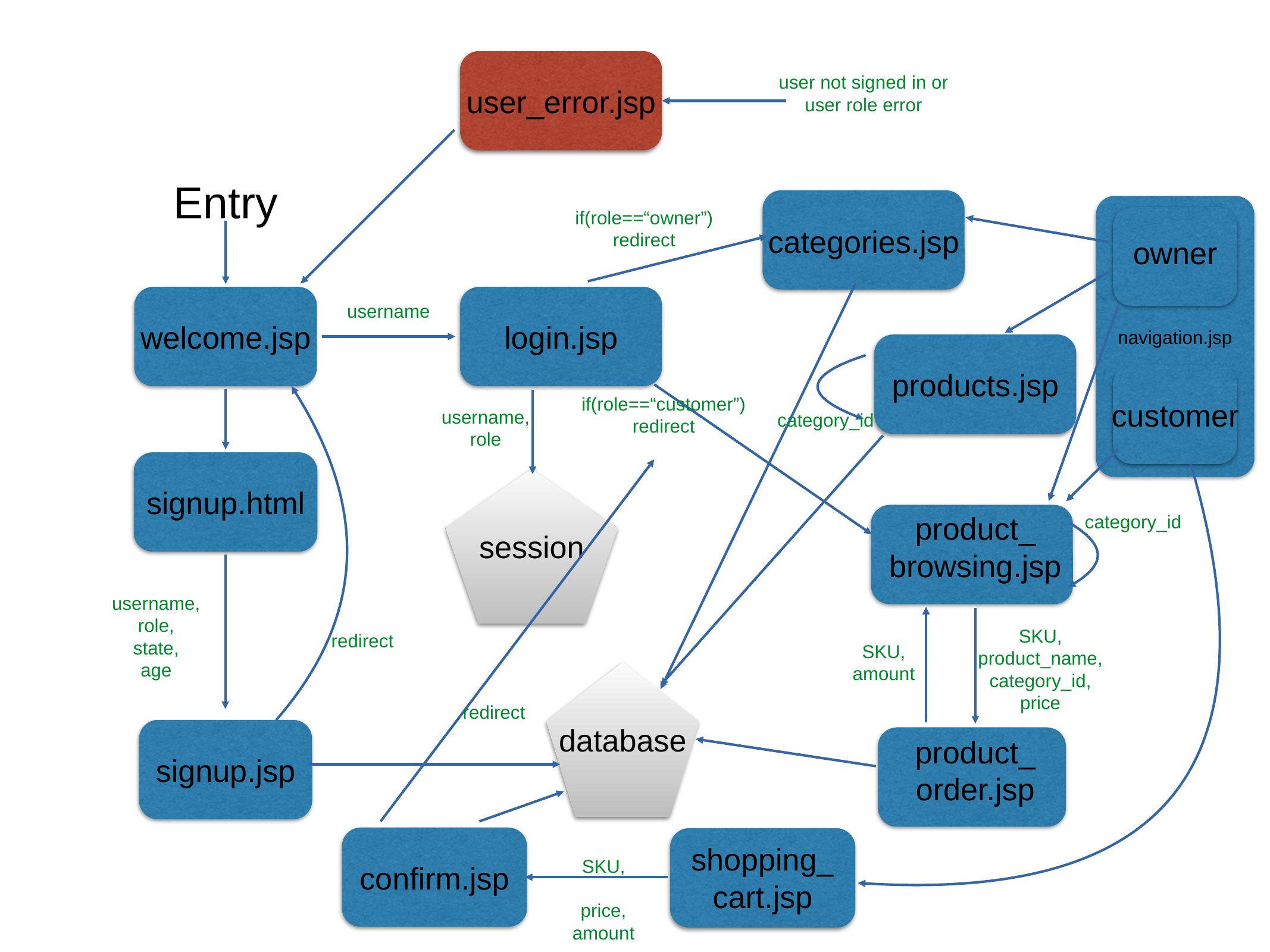

user not signed in or
user role error
user_error.jsp

Entry

if(role==“owner”)
redirect

categories.jsp

owner

username

welcome.jsp
login.jsp
navigation.jsp

products.jsp

if(role==“customer”)
redirect

customer
username,
role
category_id

signup.html
product_
browsing.jsp

category_id
session

username,
role,
state,
age

SKU,
product_name,
category_id,
price

redirect
SKU,
amount

redirect
database

product_
order.jsp

signup.jsp

shopping_
cart.jsp
SKU,

price,
amount
confirm.jsp